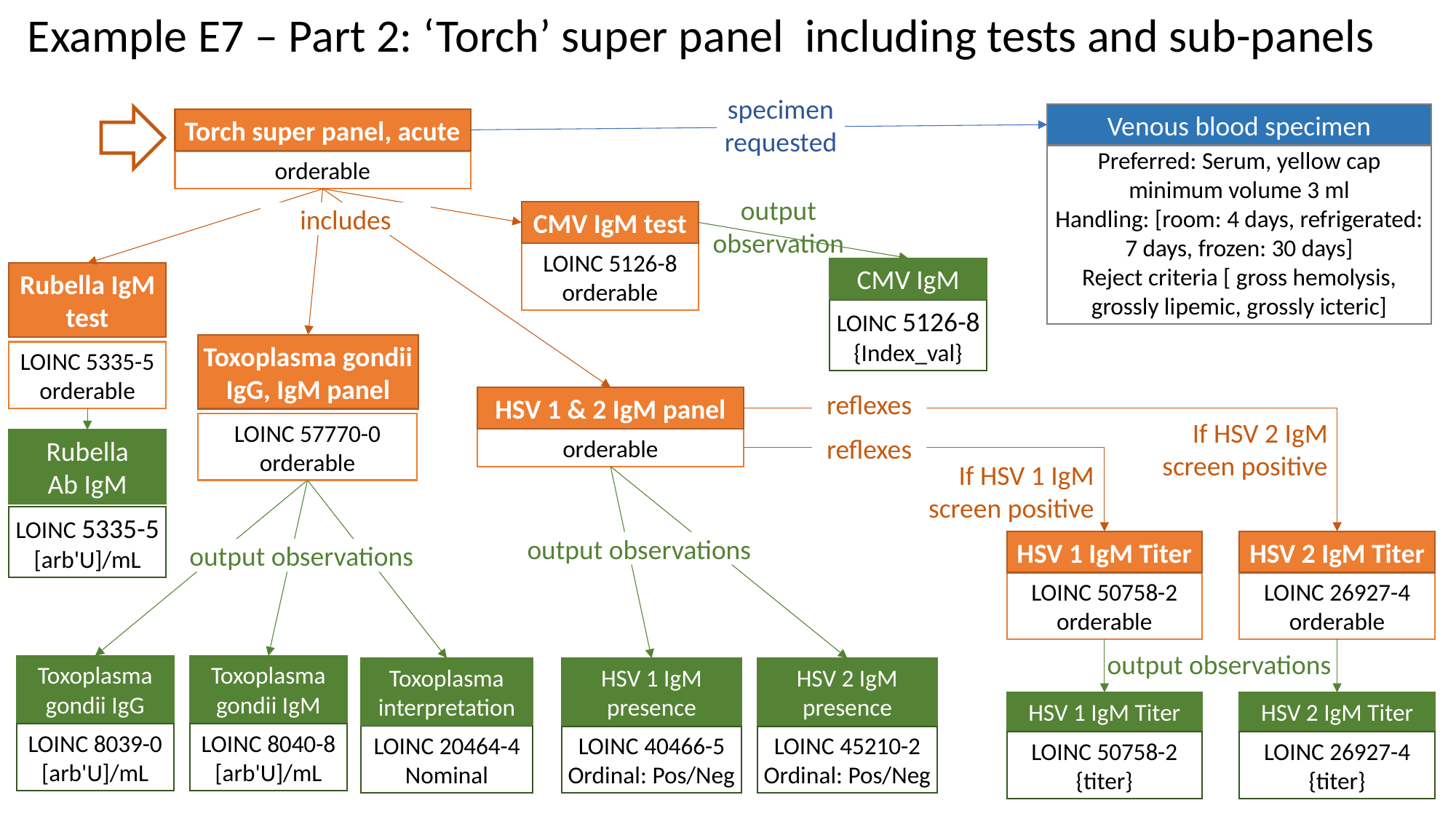

Example E7 – Part 2: ‘Torch’ super panel  including tests and sub-panels
specimen requested
Venous blood specimen

Torch super panel, acute
Preferred: Serum, yellow cap
minimum volume 3 ml
Handling: [room: 4 days, refrigerated: 7 days, frozen: 30 days]
Reject criteria [ gross hemolysis, grossly lipemic, grossly icteric]
orderable
output observation
CMV IgM test
includes
LOINC 5126-8
orderable
CMV IgM
Rubella IgM test
LOINC 5126-8
{Index_val}
Toxoplasma gondii IgG, IgM panel
LOINC 5335-5
orderable
reflexes
HSV 1 & 2 IgM panel
If HSV 2 IgM screen positive
LOINC 57770-0
orderable
orderable
Rubella
Ab IgM
reflexes
If HSV 1 IgM screen positive
LOINC 5335-5
[arb'U]/mL
HSV 1 IgM Titer
HSV 2 IgM Titer
output observations
output observations
LOINC 50758-2
orderable
LOINC 26927-4
orderable
output observations
Toxoplasma gondii IgG
Toxoplasma gondii IgM
Toxoplasma interpretation
HSV 1 IgM presence
HSV 2 IgM presence
HSV 1 IgM Titer
HSV 2 IgM Titer
LOINC 8039-0
[arb'U]/mL
LOINC 8040-8
[arb'U]/mL
LOINC 20464-4
Nominal
LOINC 40466-5
Ordinal: Pos/Neg
LOINC 45210-2
Ordinal: Pos/Neg
LOINC 50758-2
{titer}
LOINC 26927-4
{titer}